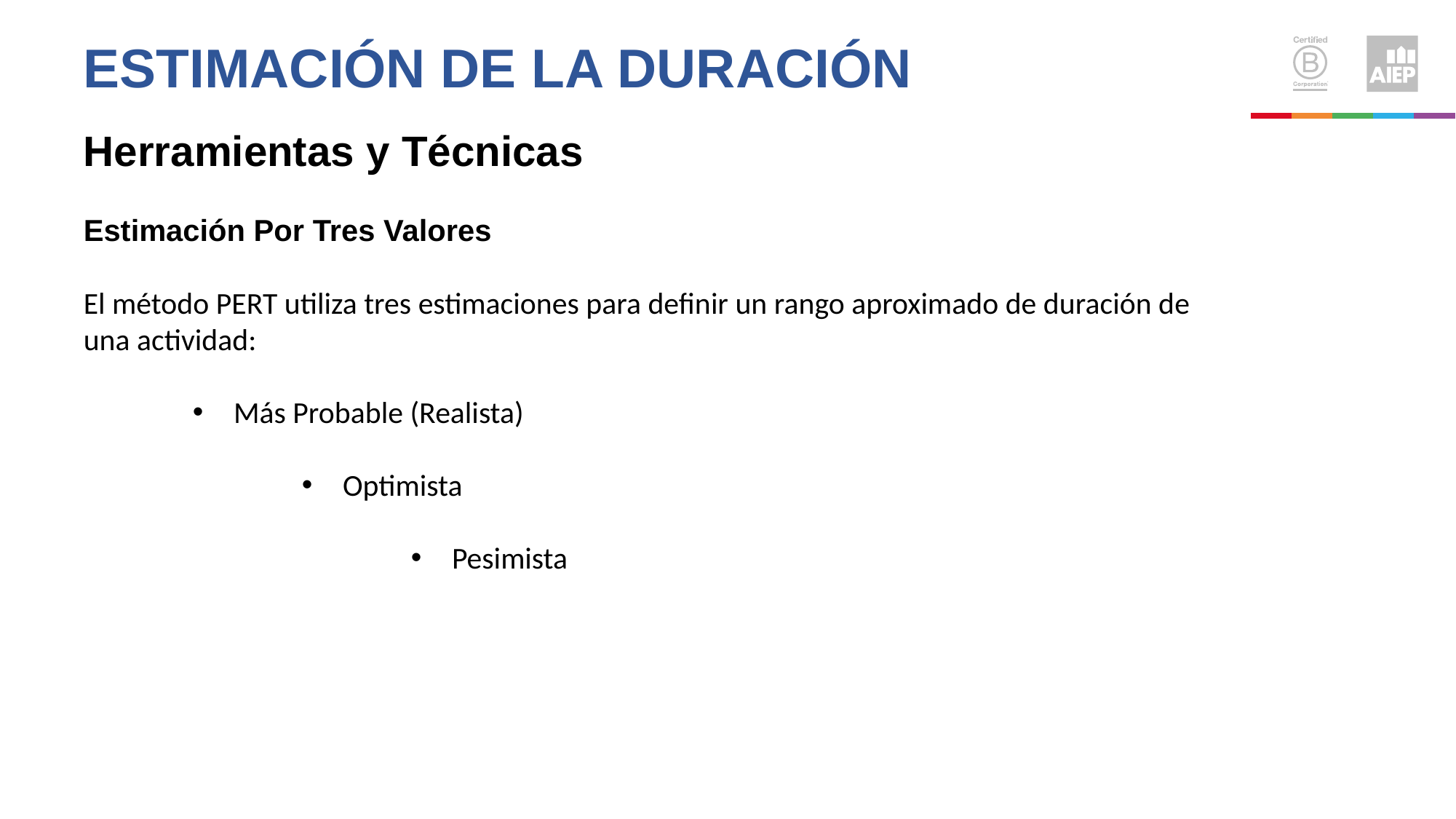

ESTIMACIÓN de la DURACIÓN
Herramientas y Técnicas

Estimación Por Tres Valores

El método PERT utiliza tres estimaciones para definir un rango aproximado de duración de una actividad:

Más Probable (Realista)

Optimista

Pesimista